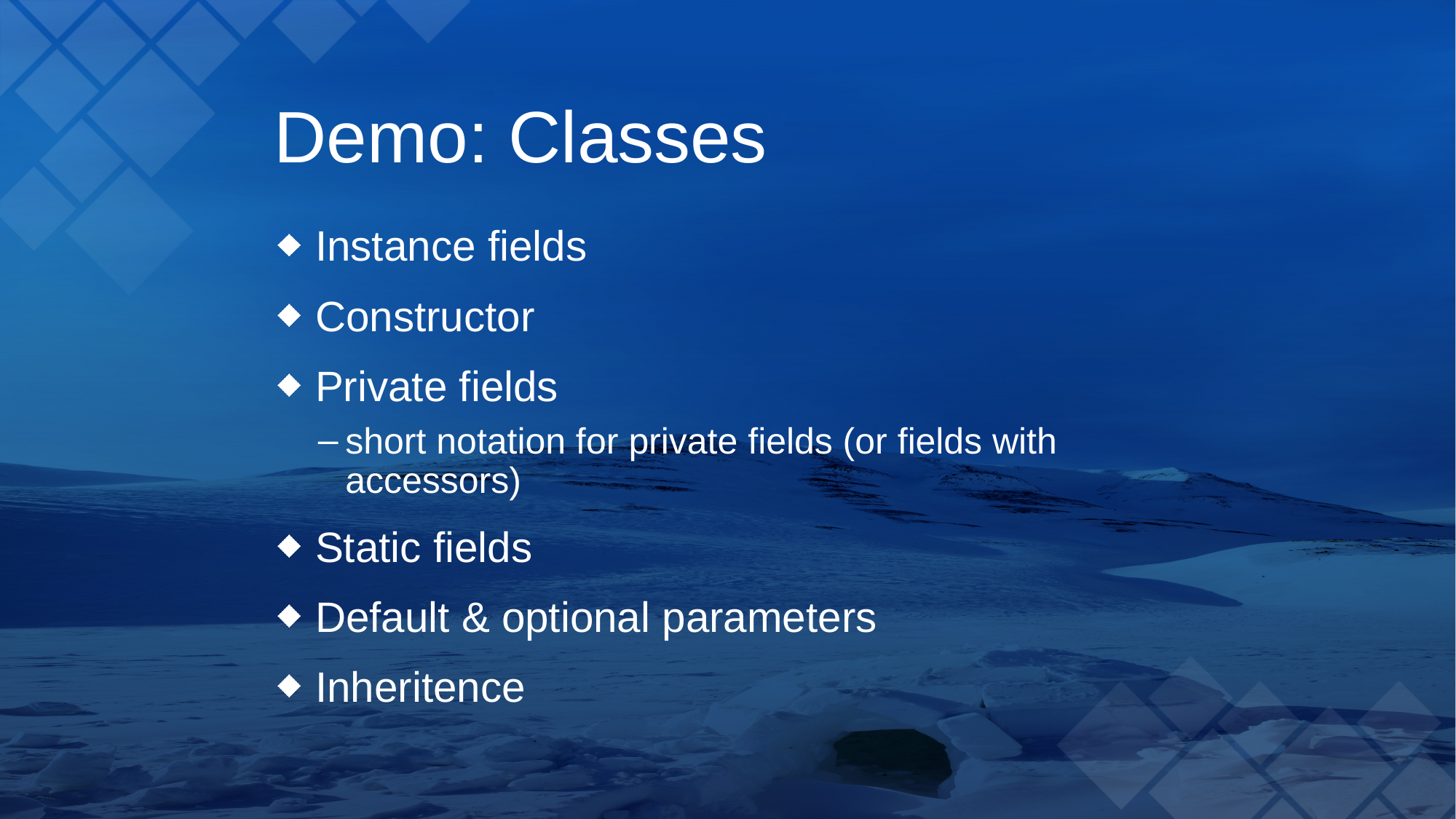

# Demo: Classes
Instance fields
Constructor
Private fields
short notation for private fields (or fields with accessors)
Static fields
Default & optional parameters
Inheritence